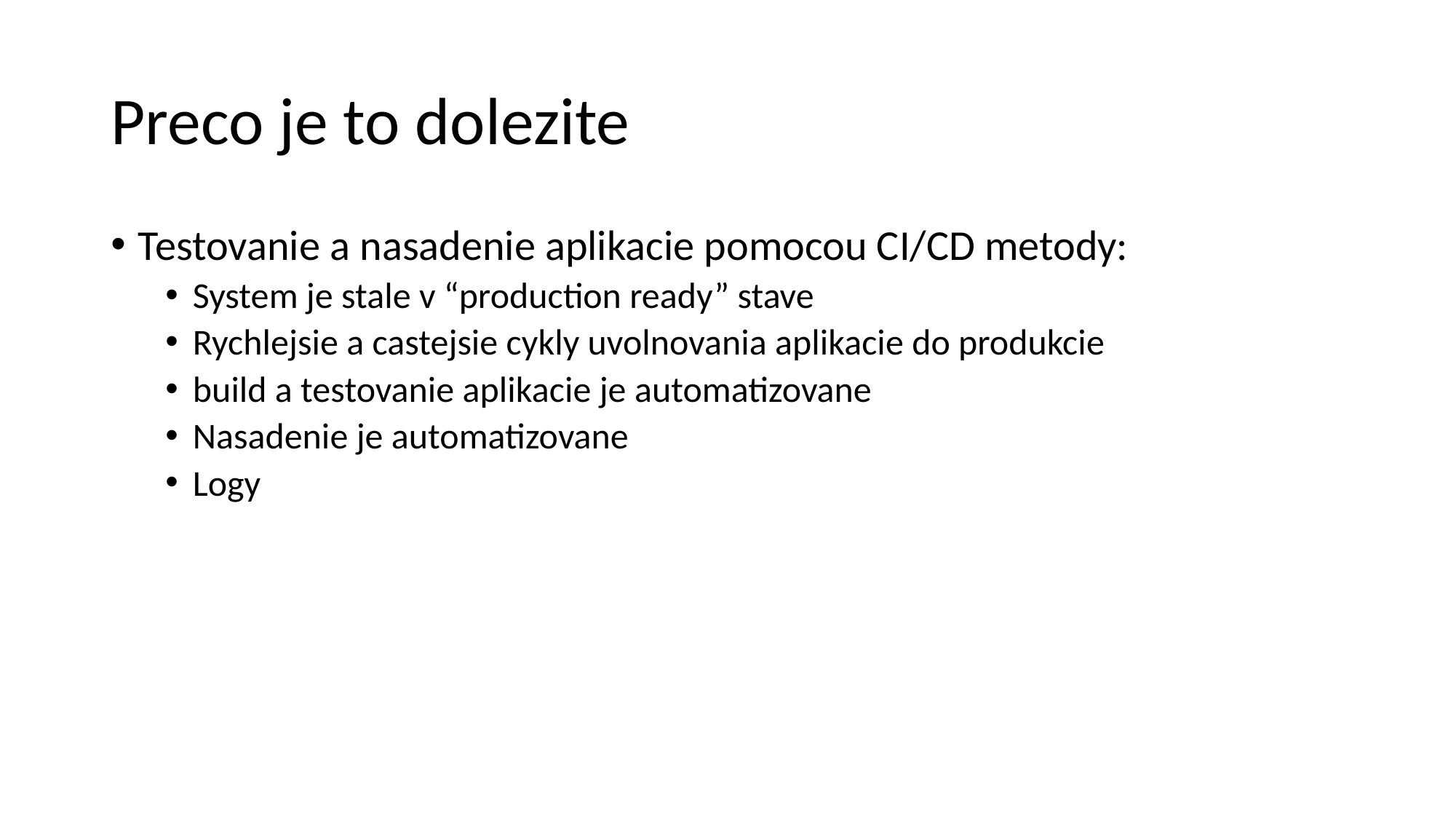

# Preco je to dolezite
Testovanie a nasadenie aplikacie pomocou CI/CD metody:
System je stale v “production ready” stave
Rychlejsie a castejsie cykly uvolnovania aplikacie do produkcie
build a testovanie aplikacie je automatizovane
Nasadenie je automatizovane
Logy